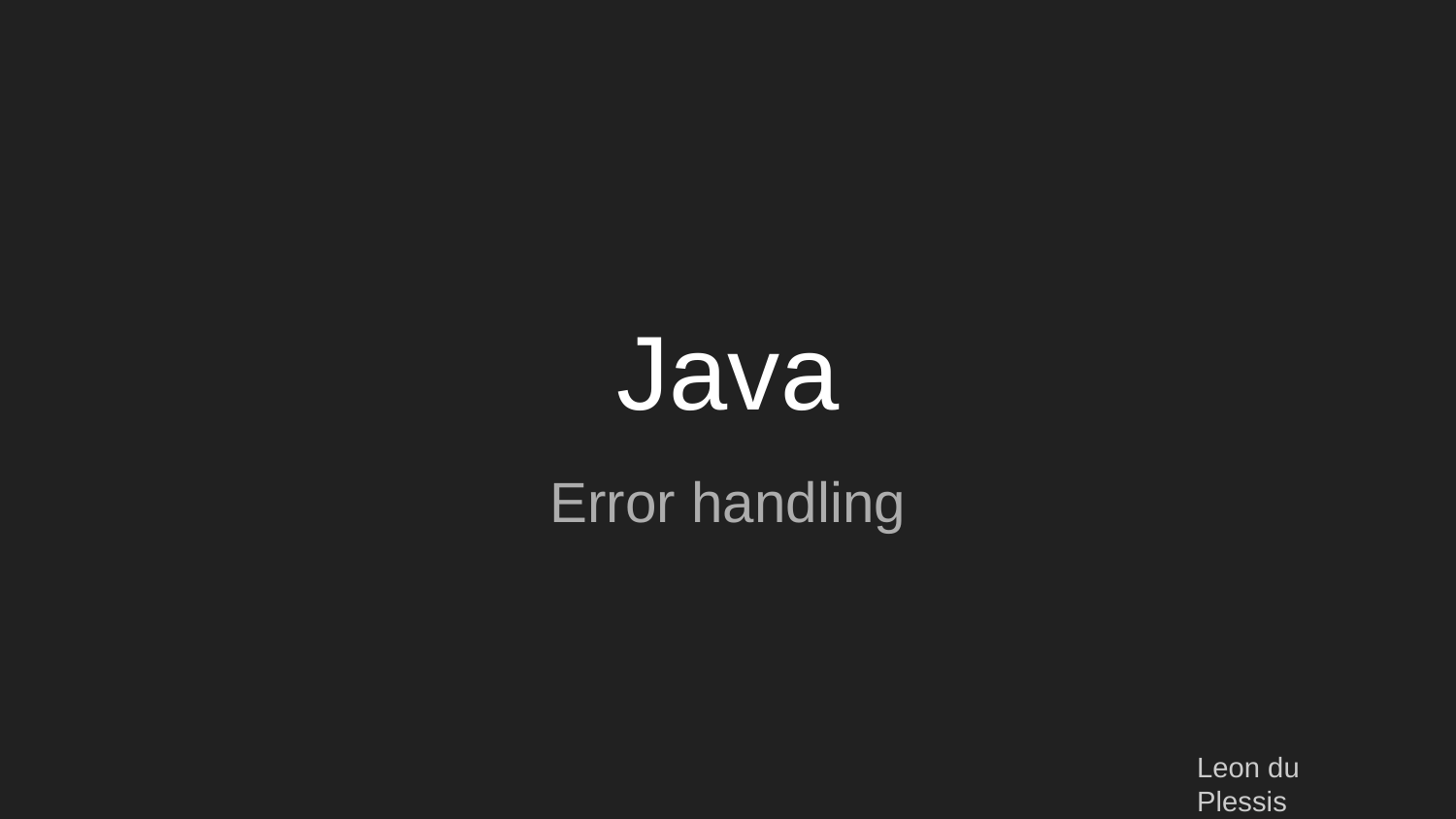

# Java
Error handling
Leon du Plessis